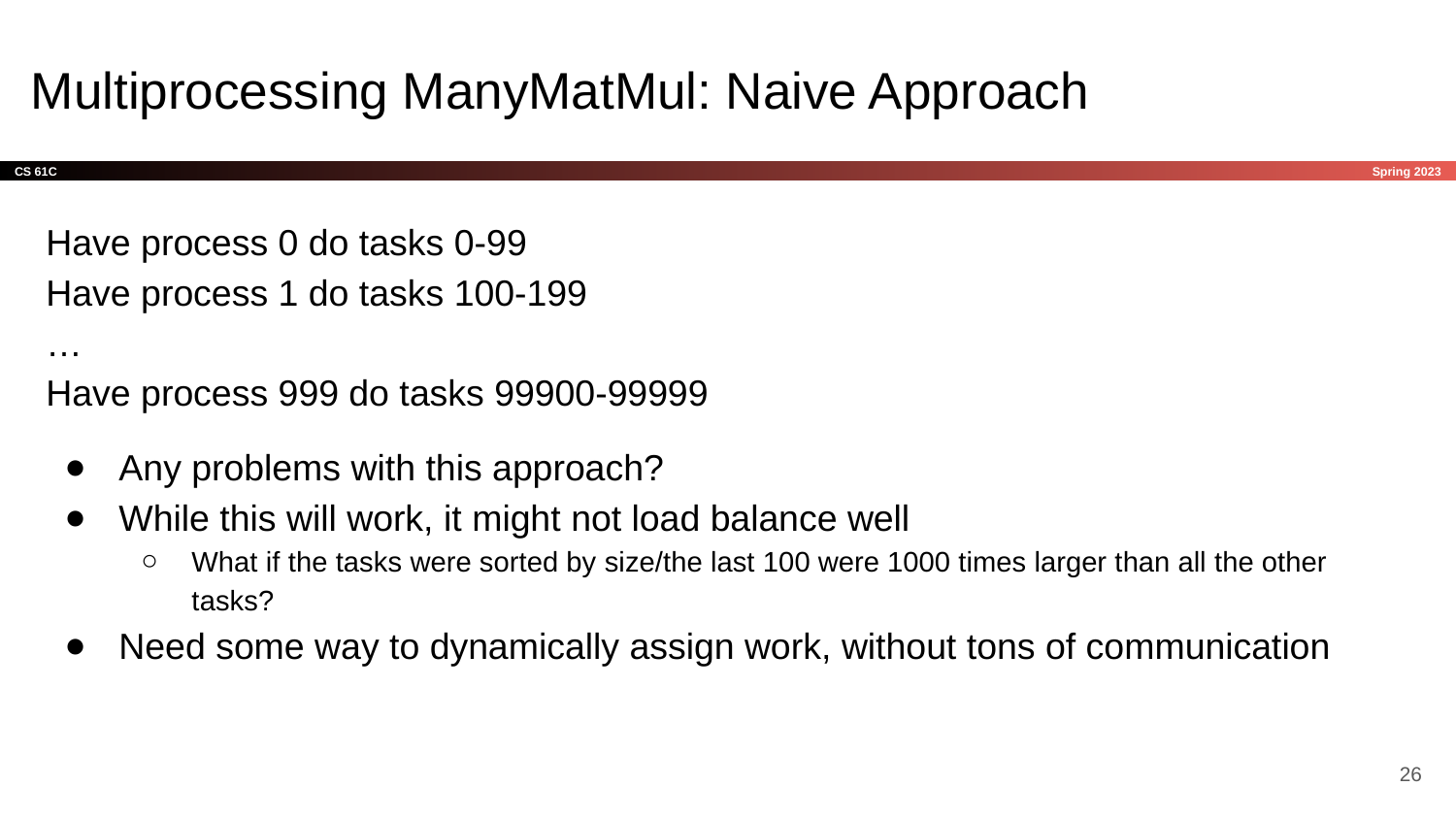

# Multiprocessing ManyMatMul: Naive Approach
Have process 0 do tasks 0-99
Have process 1 do tasks 100-199
…
Have process 999 do tasks 99900-99999
Any problems with this approach?
While this will work, it might not load balance well
What if the tasks were sorted by size/the last 100 were 1000 times larger than all the other tasks?
Need some way to dynamically assign work, without tons of communication
26